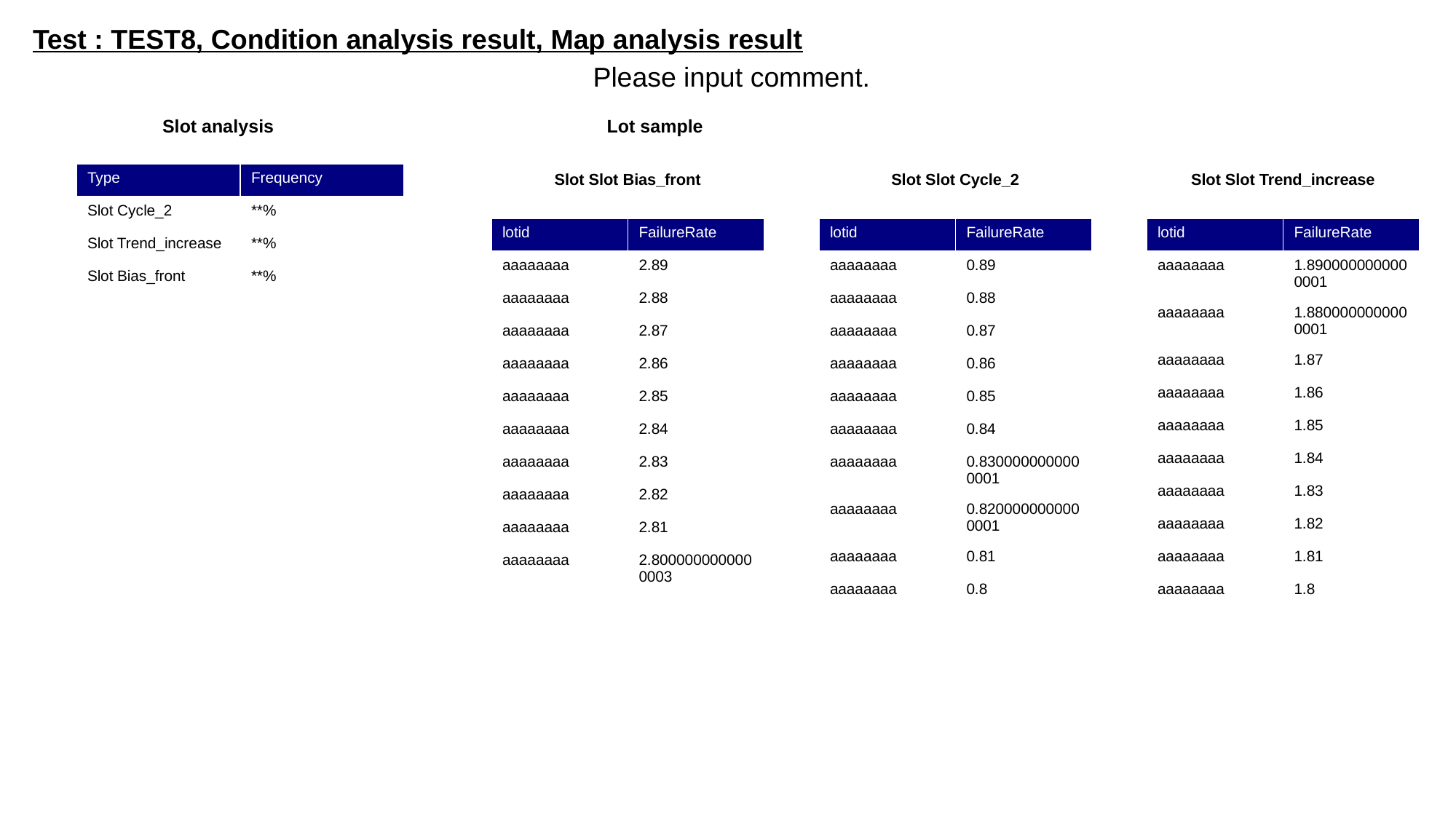

# Test : TEST8, Condition analysis result, Map analysis result
Please input comment.
Slot analysis
Lot sample
| Type | Frequency |
| --- | --- |
| Slot Cycle\_2 | \*\*% |
| Slot Trend\_increase | \*\*% |
| Slot Bias\_front | \*\*% |
Slot Slot Bias_front
Slot Slot Cycle_2
Slot Slot Trend_increase
| lotid | FailureRate |
| --- | --- |
| aaaaaaaa | 2.89 |
| aaaaaaaa | 2.88 |
| aaaaaaaa | 2.87 |
| aaaaaaaa | 2.86 |
| aaaaaaaa | 2.85 |
| aaaaaaaa | 2.84 |
| aaaaaaaa | 2.83 |
| aaaaaaaa | 2.82 |
| aaaaaaaa | 2.81 |
| aaaaaaaa | 2.8000000000000003 |
| lotid | FailureRate |
| --- | --- |
| aaaaaaaa | 0.89 |
| aaaaaaaa | 0.88 |
| aaaaaaaa | 0.87 |
| aaaaaaaa | 0.86 |
| aaaaaaaa | 0.85 |
| aaaaaaaa | 0.84 |
| aaaaaaaa | 0.8300000000000001 |
| aaaaaaaa | 0.8200000000000001 |
| aaaaaaaa | 0.81 |
| aaaaaaaa | 0.8 |
| lotid | FailureRate |
| --- | --- |
| aaaaaaaa | 1.8900000000000001 |
| aaaaaaaa | 1.8800000000000001 |
| aaaaaaaa | 1.87 |
| aaaaaaaa | 1.86 |
| aaaaaaaa | 1.85 |
| aaaaaaaa | 1.84 |
| aaaaaaaa | 1.83 |
| aaaaaaaa | 1.82 |
| aaaaaaaa | 1.81 |
| aaaaaaaa | 1.8 |